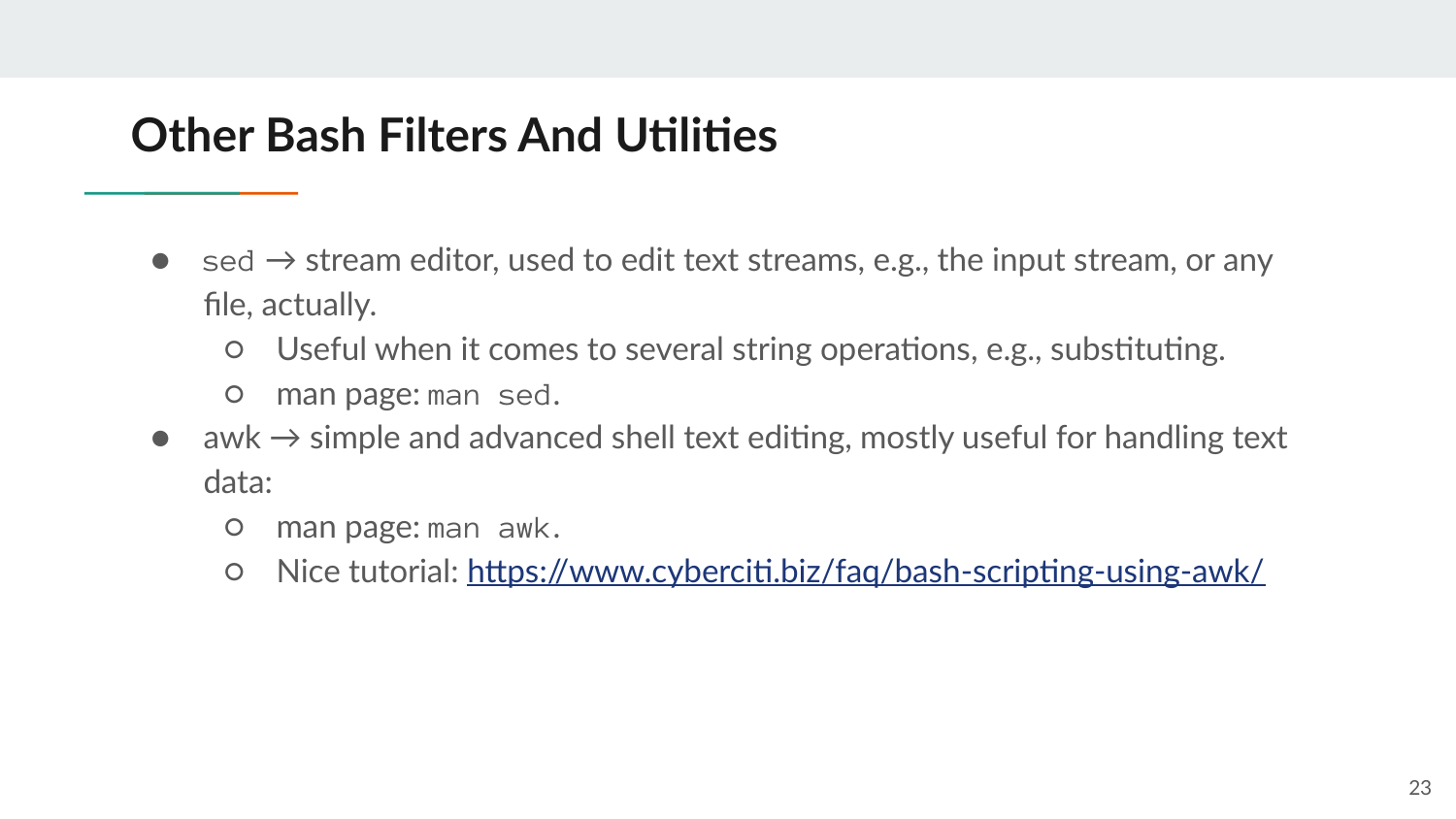

# Other Bash Filters And Utilities
sed → stream editor, used to edit text streams, e.g., the input stream, or any file, actually.
Useful when it comes to several string operations, e.g., substituting.
man page: man sed.
awk → simple and advanced shell text editing, mostly useful for handling text data:
man page: man awk.
Nice tutorial: https://www.cyberciti.biz/faq/bash-scripting-using-awk/
23